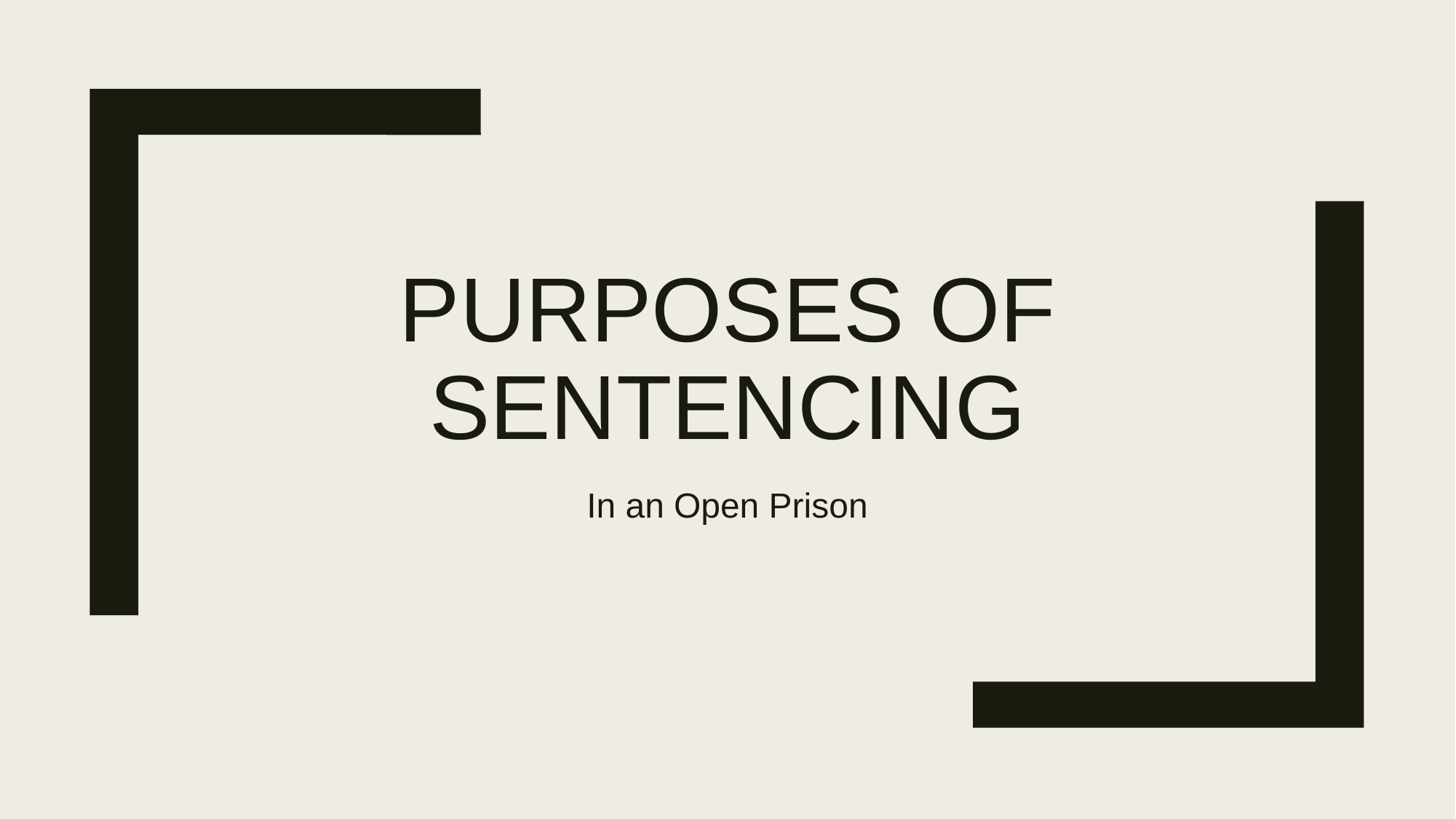

# Purposes of Sentencing
In an Open Prison